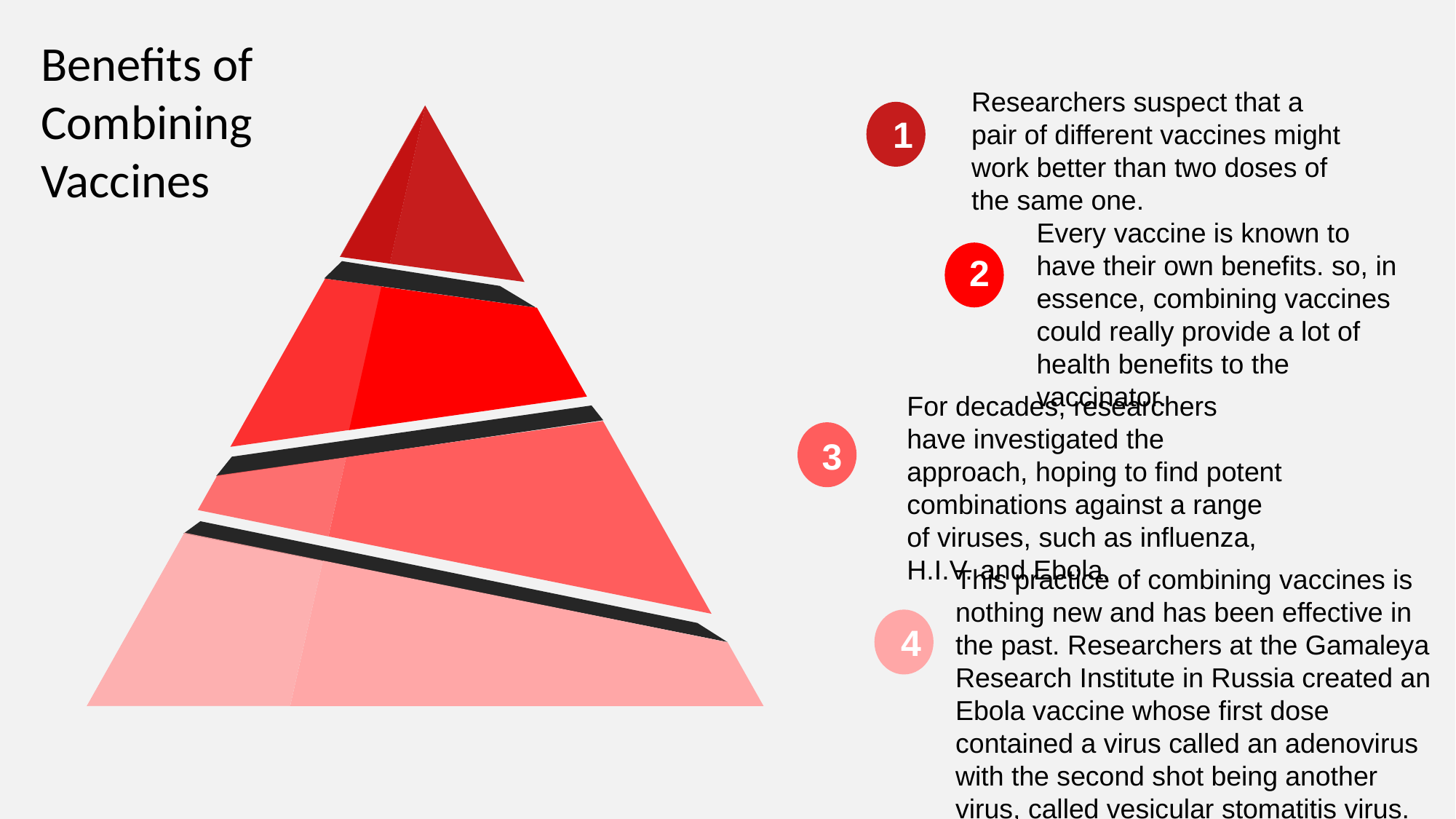

Benefits of Combining Vaccines
Researchers suspect that a pair of different vaccines might work better than two doses of the same one.

1
Every vaccine is known to have their own benefits. so, in essence, combining vaccines could really provide a lot of health benefits to the vaccinator.

2

For decades, researchers have investigated the approach, hoping to find potent combinations against a range of viruses, such as influenza, H.I.V. and Ebola.

3

This practice of combining vaccines is nothing new and has been effective in the past. Researchers at the Gamaleya Research Institute in Russia created an Ebola vaccine whose first dose contained a virus called an adenovirus with the second shot being another virus, called vesicular stomatitis virus.

4